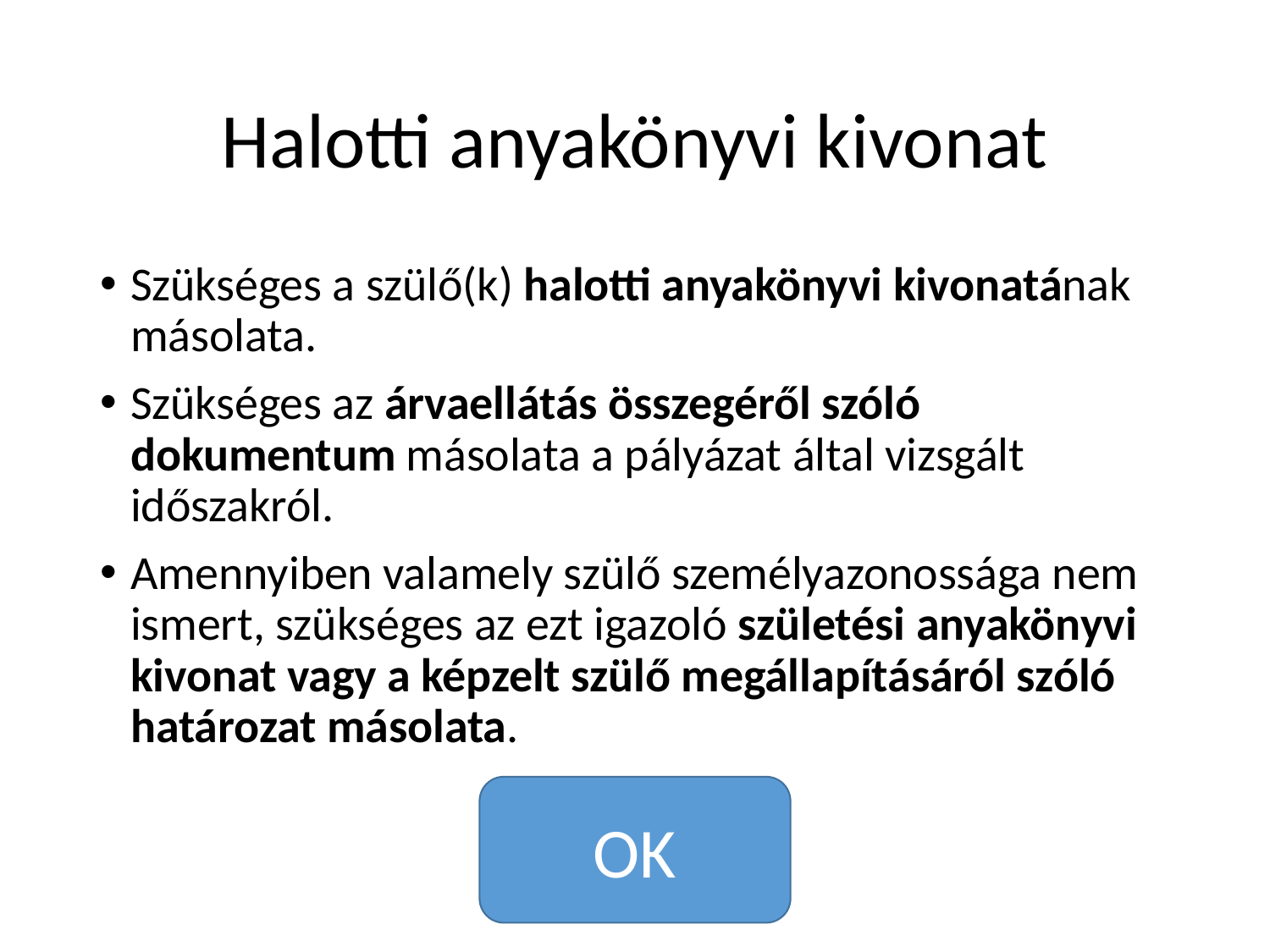

# Halotti anyakönyvi kivonat
Szükséges a szülő(k) halotti anyakönyvi kivonatának másolata.
Szükséges az árvaellátás összegéről szóló dokumentum másolata a pályázat által vizsgált időszakról.
Amennyiben valamely szülő személyazonossága nem ismert, szükséges az ezt igazoló születési anyakönyvi kivonat vagy a képzelt szülő megállapításáról szóló határozat másolata.
OK